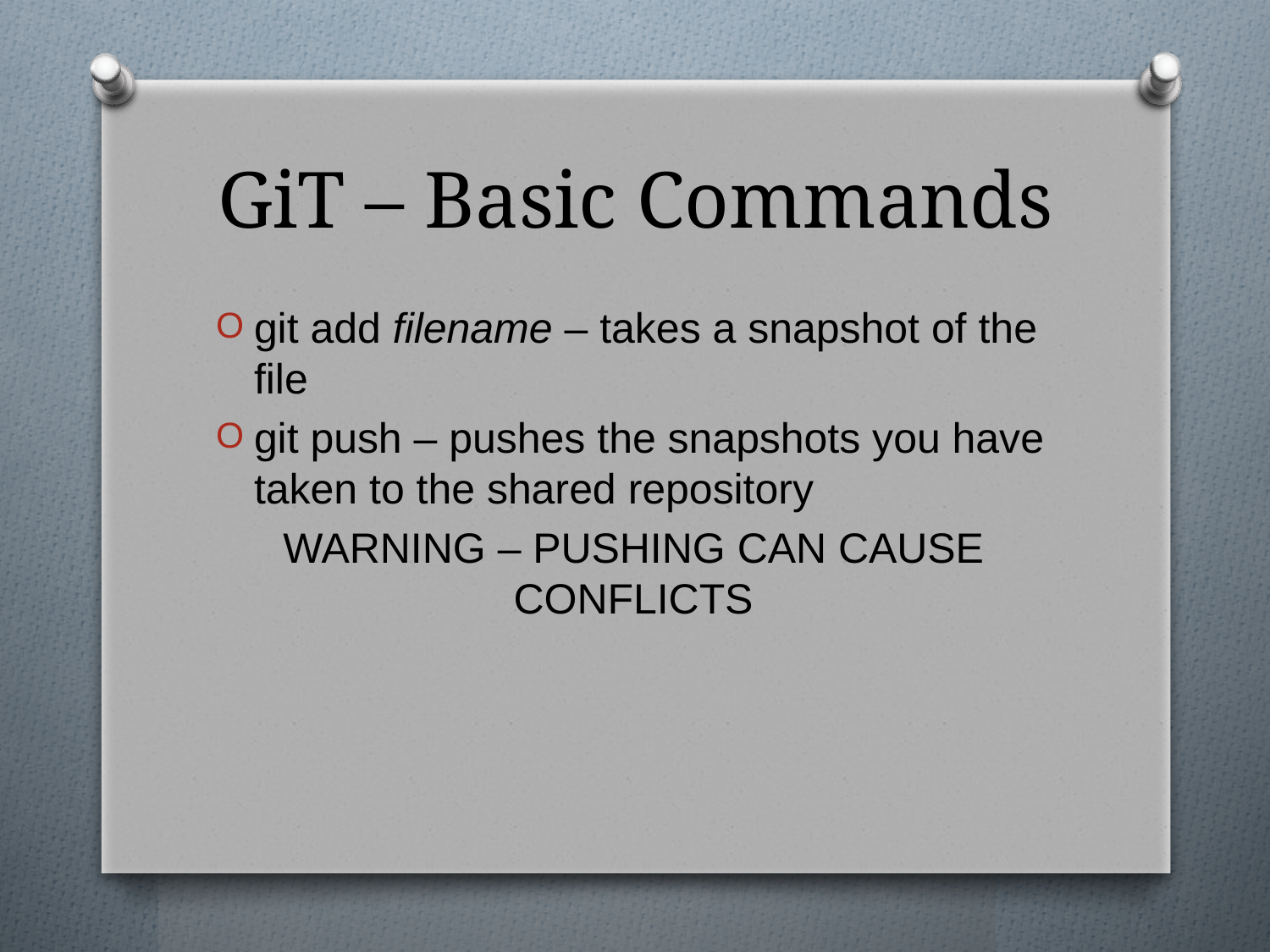

# GiT – Basic Commands
git add filename – takes a snapshot of the file
git push – pushes the snapshots you have taken to the shared repository
WARNING – PUSHING CAN CAUSE CONFLICTS